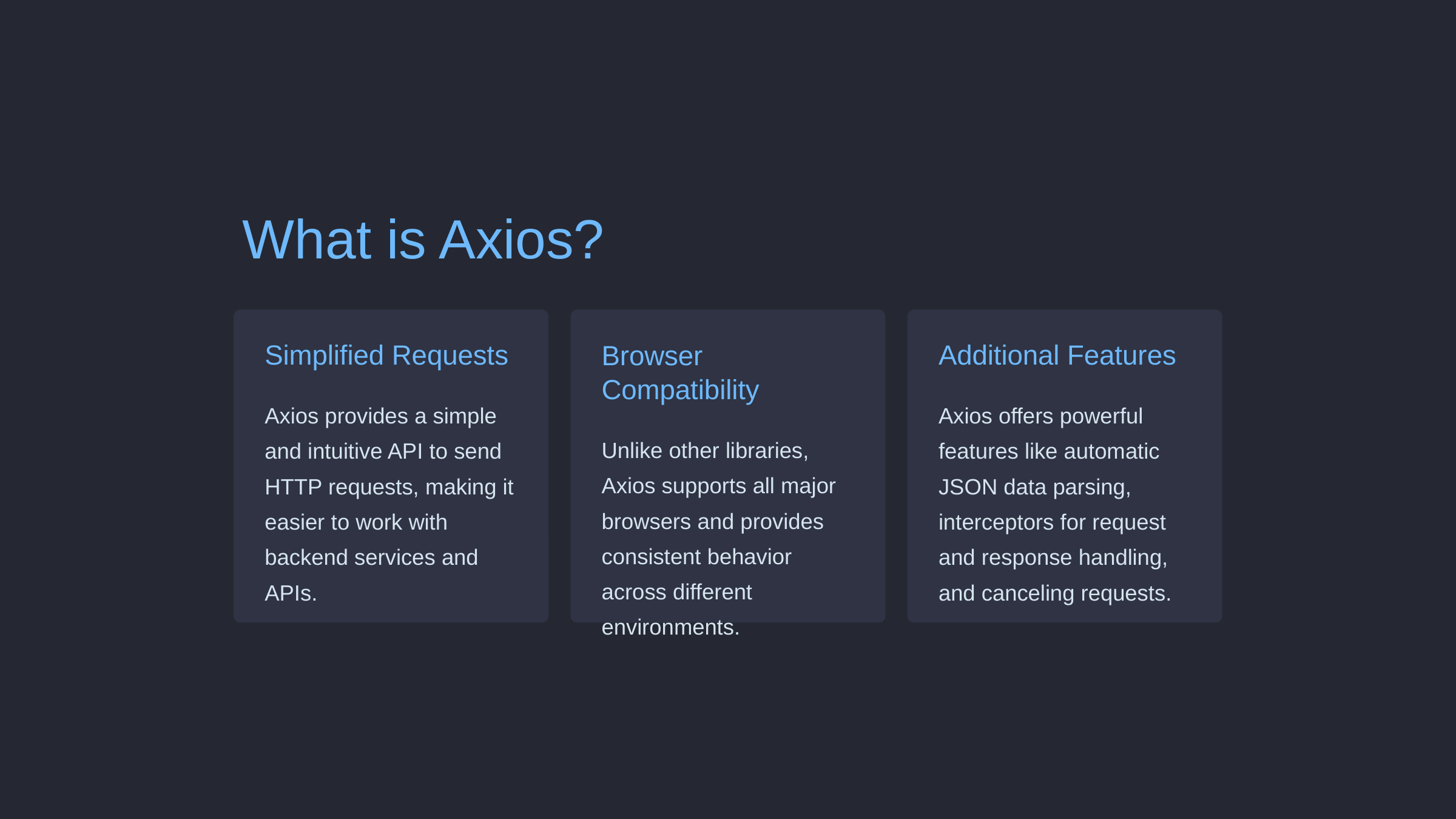

What is Axios?

Simplified Requests
Browser Compatibility
Additional Features
Axios provides a simple and intuitive API to send HTTP requests, making it easier to work with backend services and APIs.
Axios offers powerful features like automatic JSON data parsing, interceptors for request and response handling, and canceling requests.
Unlike other libraries, Axios supports all major browsers and provides consistent behavior across different environments.